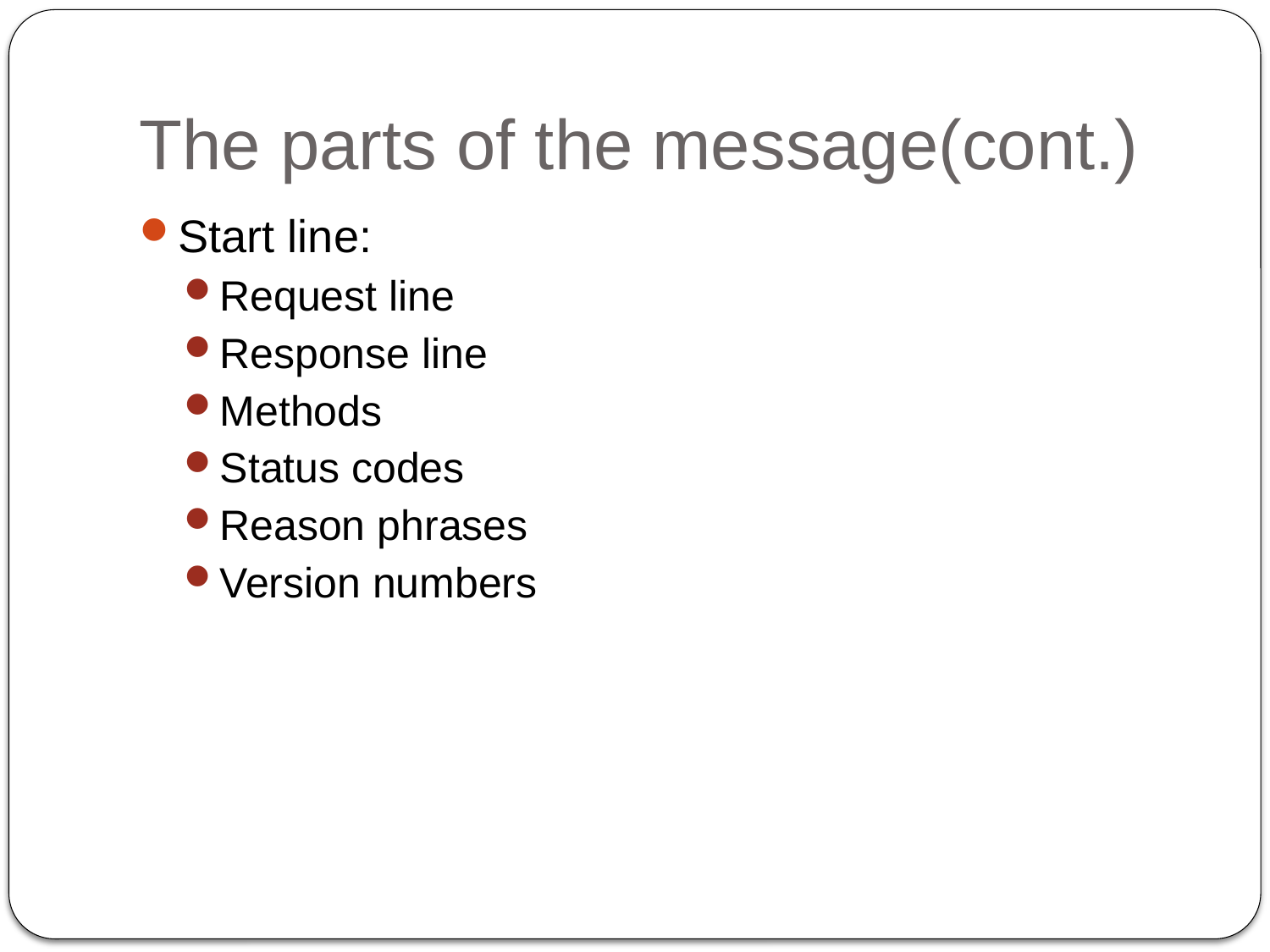

# The parts of the message(cont.)
Start line:
Request line
Response line
Methods
Status codes
Reason phrases
Version numbers